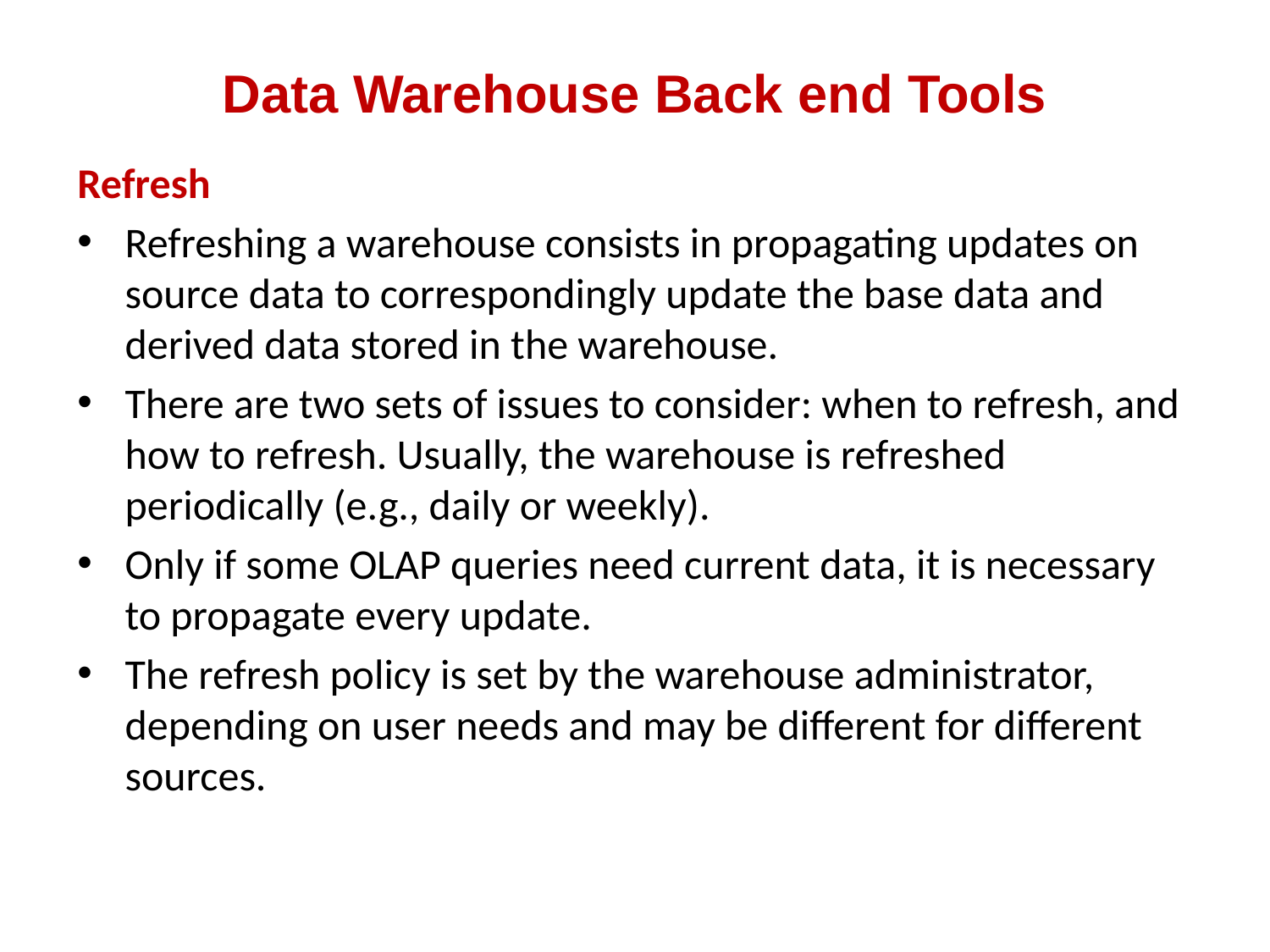

Data Warehouse Back end Tools
Refresh
Refreshing a warehouse consists in propagating updates on source data to correspondingly update the base data and derived data stored in the warehouse.
There are two sets of issues to consider: when to refresh, and how to refresh. Usually, the warehouse is refreshed periodically (e.g., daily or weekly).
Only if some OLAP queries need current data, it is necessary to propagate every update.
The refresh policy is set by the warehouse administrator, depending on user needs and may be different for different sources.